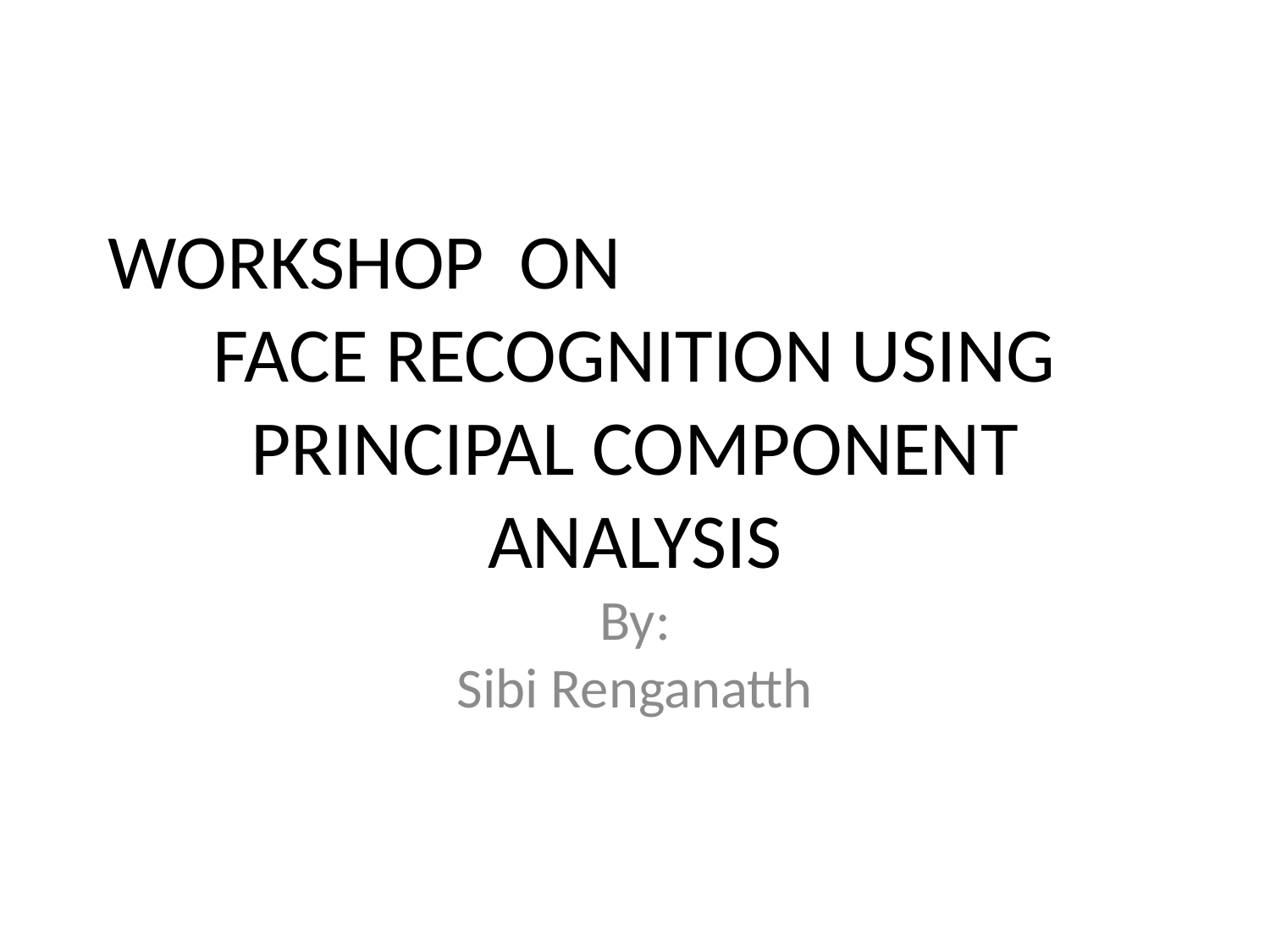

WORKSHOP  ON
FACE RECOGNITION USING PRINCIPAL COMPONENT ANALYSIS

By:
Sibi Renganatth